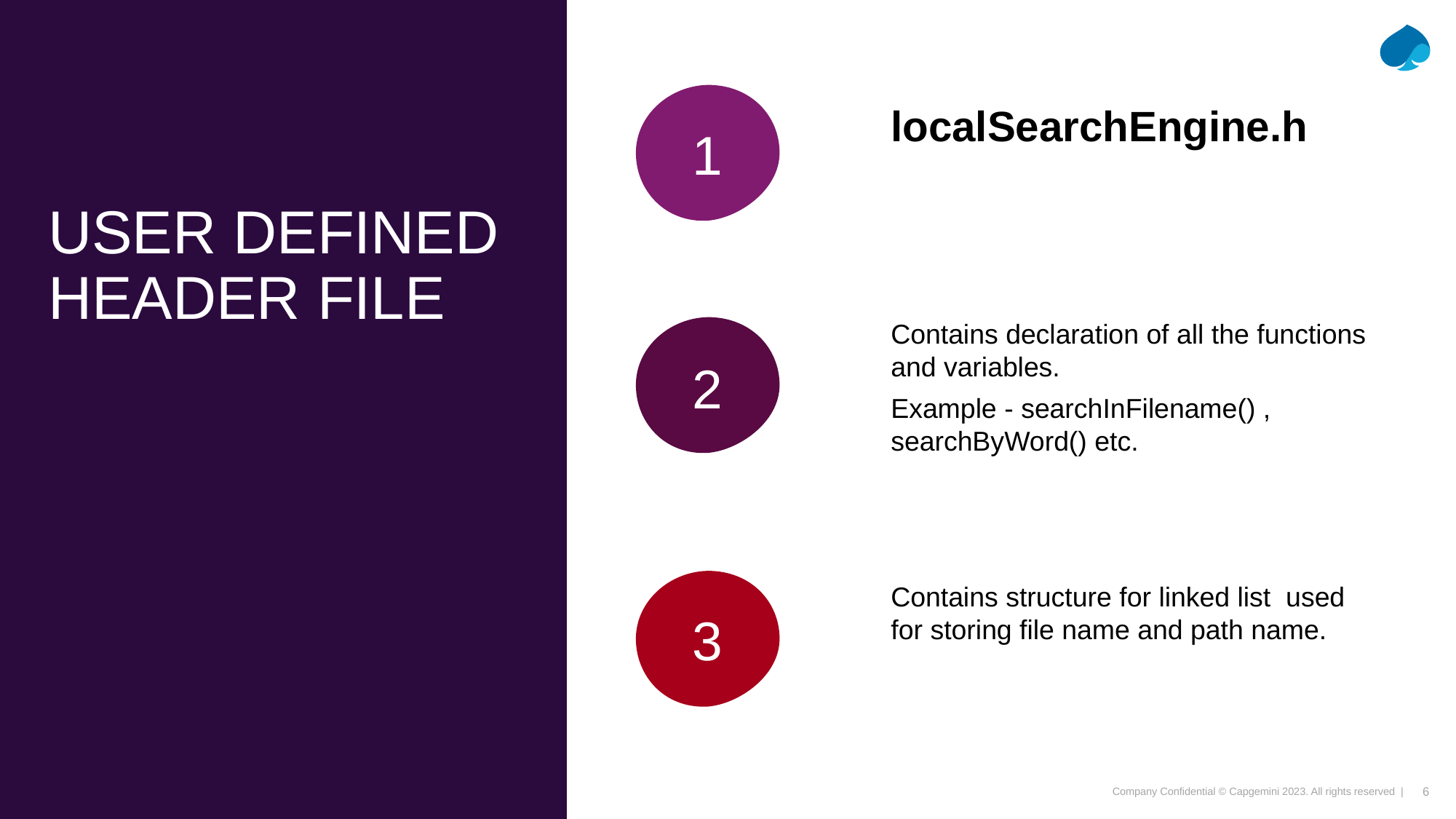

# User defined header file
localSearchEngine.h
1
Contains declaration of all the functions and variables.
Example - searchInFilename() ,  searchByWord() etc.
2
Contains structure for linked list  used for storing file name and path name.
3